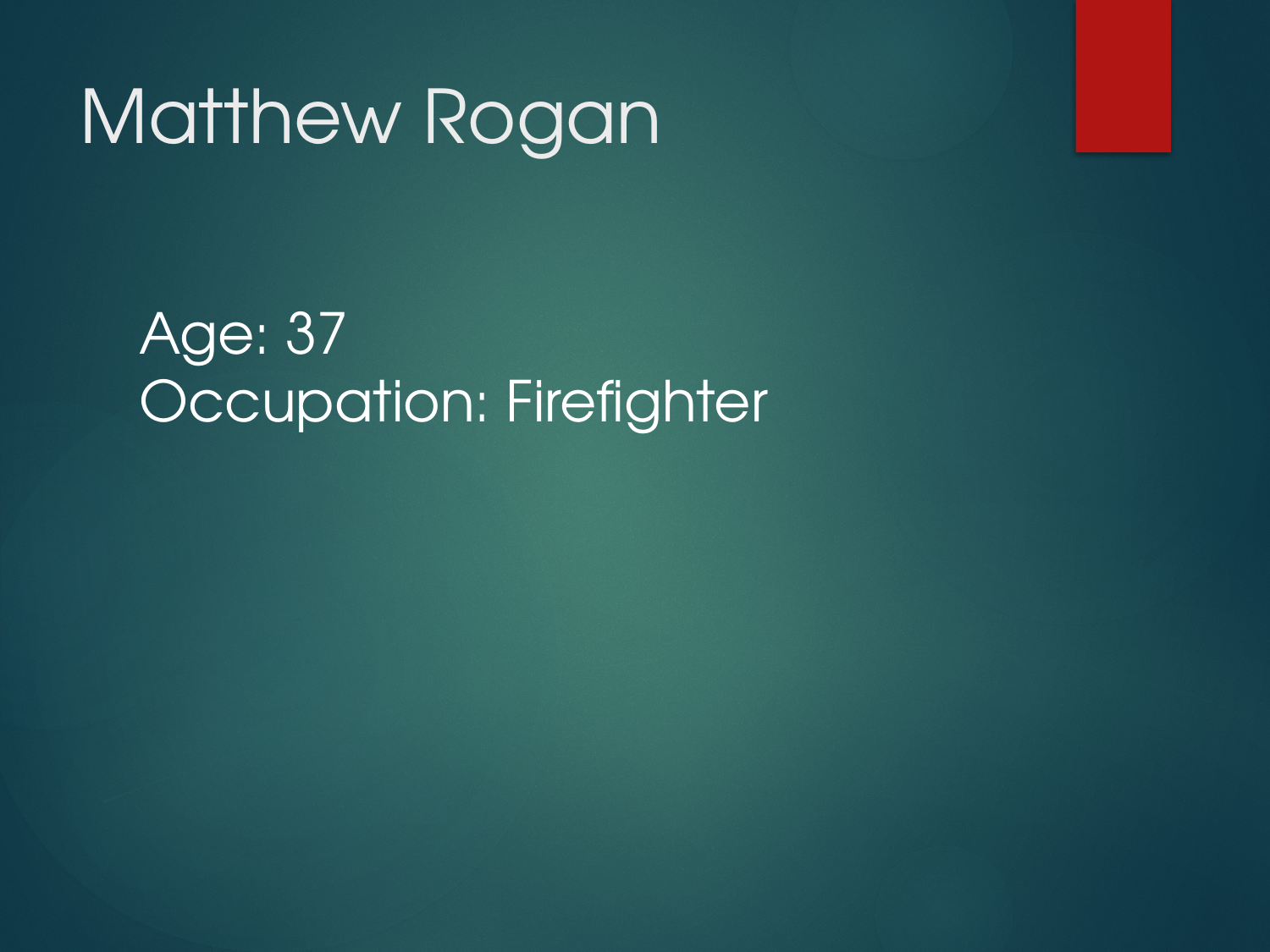

# Matthew Rogan

Age: 37
Occupation: Firefighter